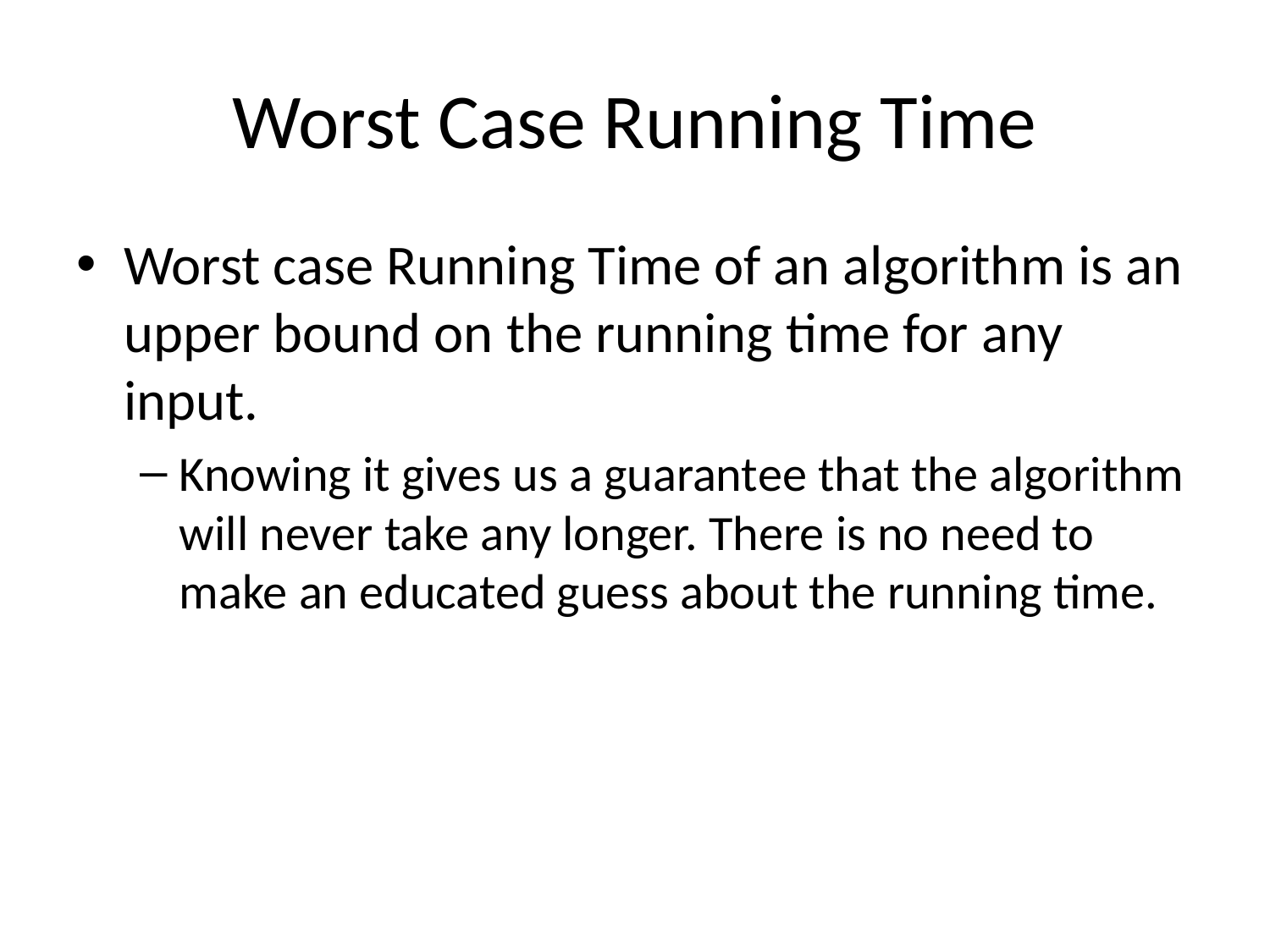

# Worst Case Running Time
Worst case Running Time of an algorithm is an upper bound on the running time for any input.
Knowing it gives us a guarantee that the algorithm will never take any longer. There is no need to make an educated guess about the running time.